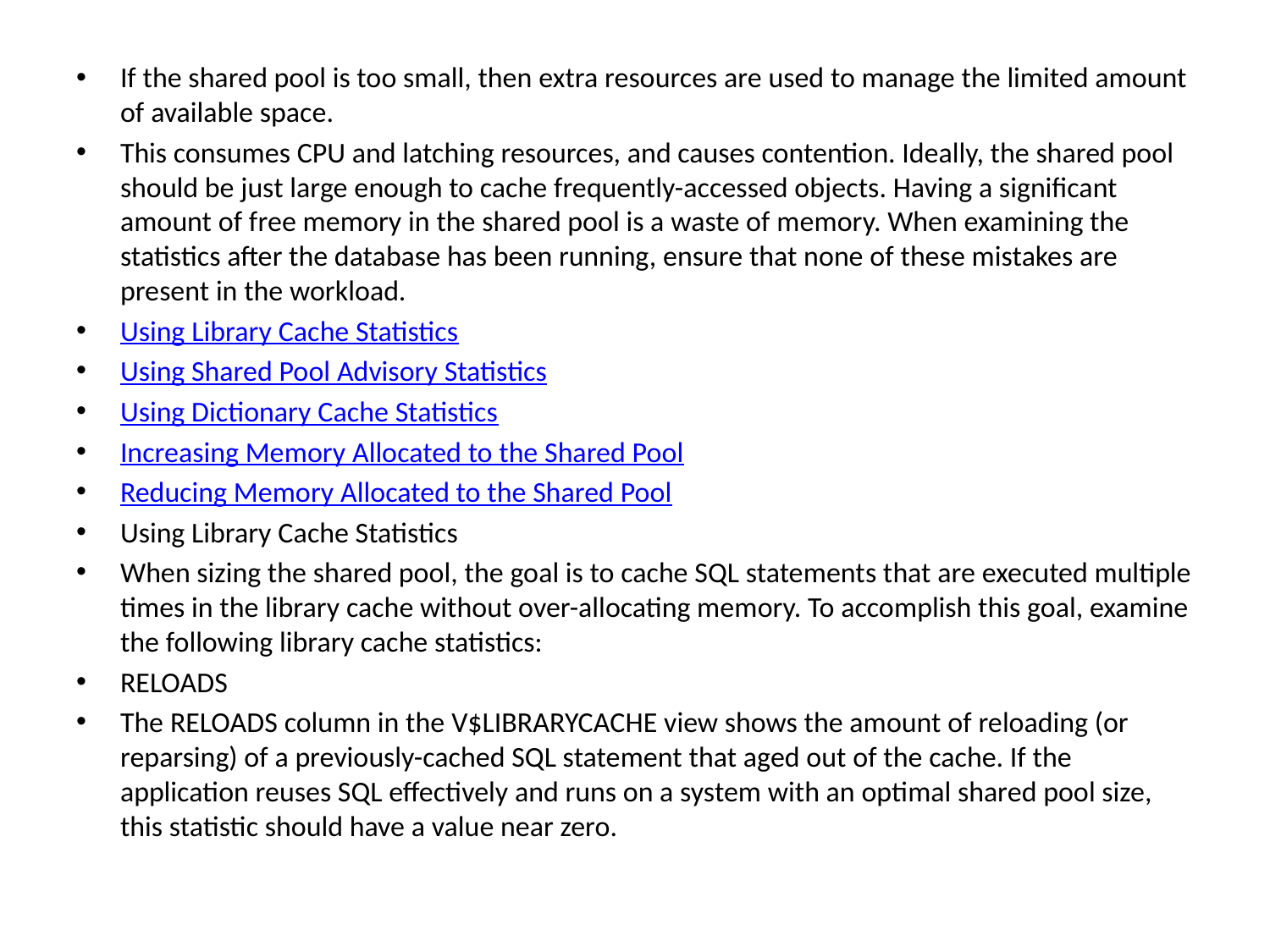

If the shared pool is too small, then extra resources are used to manage the limited amount of available space.
This consumes CPU and latching resources, and causes contention. Ideally, the shared pool should be just large enough to cache frequently-accessed objects. Having a significant amount of free memory in the shared pool is a waste of memory. When examining the statistics after the database has been running, ensure that none of these mistakes are present in the workload.
Using Library Cache Statistics
Using Shared Pool Advisory Statistics
Using Dictionary Cache Statistics
Increasing Memory Allocated to the Shared Pool
Reducing Memory Allocated to the Shared Pool
Using Library Cache Statistics
When sizing the shared pool, the goal is to cache SQL statements that are executed multiple times in the library cache without over-allocating memory. To accomplish this goal, examine the following library cache statistics:
RELOADS
The RELOADS column in the V$LIBRARYCACHE view shows the amount of reloading (or reparsing) of a previously-cached SQL statement that aged out of the cache. If the application reuses SQL effectively and runs on a system with an optimal shared pool size, this statistic should have a value near zero.